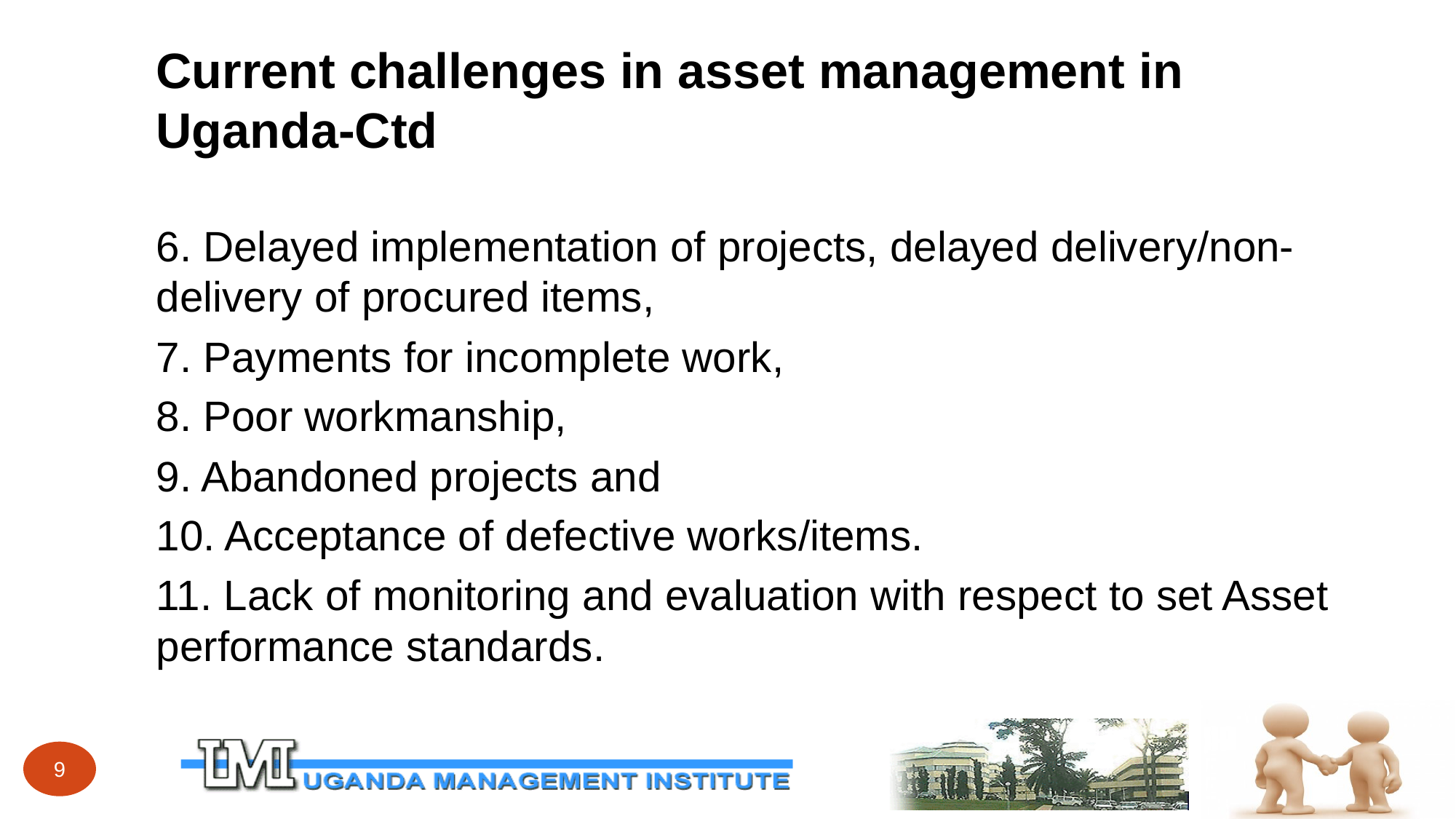

# Current challenges in asset management in Uganda-Ctd
6. Delayed implementation of projects, delayed delivery/non-delivery of procured items,
7. Payments for incomplete work,
8. Poor workmanship,
9. Abandoned projects and
10. Acceptance of defective works/items.
11. Lack of monitoring and evaluation with respect to set Asset performance standards.
9